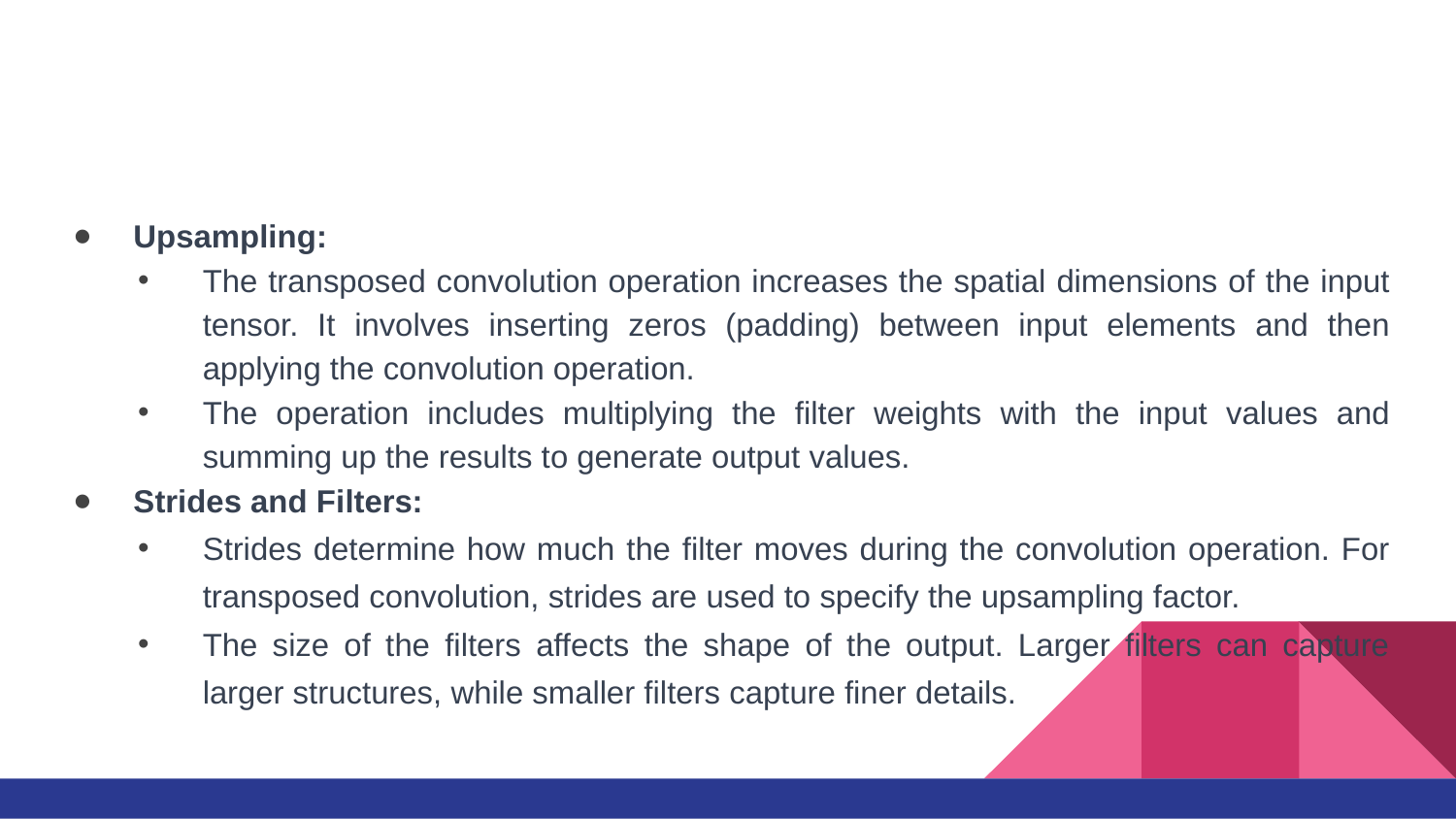

#
Upsampling:
The transposed convolution operation increases the spatial dimensions of the input tensor. It involves inserting zeros (padding) between input elements and then applying the convolution operation.
The operation includes multiplying the filter weights with the input values and summing up the results to generate output values.
Strides and Filters:
Strides determine how much the filter moves during the convolution operation. For transposed convolution, strides are used to specify the upsampling factor.
The size of the filters affects the shape of the output. Larger filters can capture larger structures, while smaller filters capture finer details.